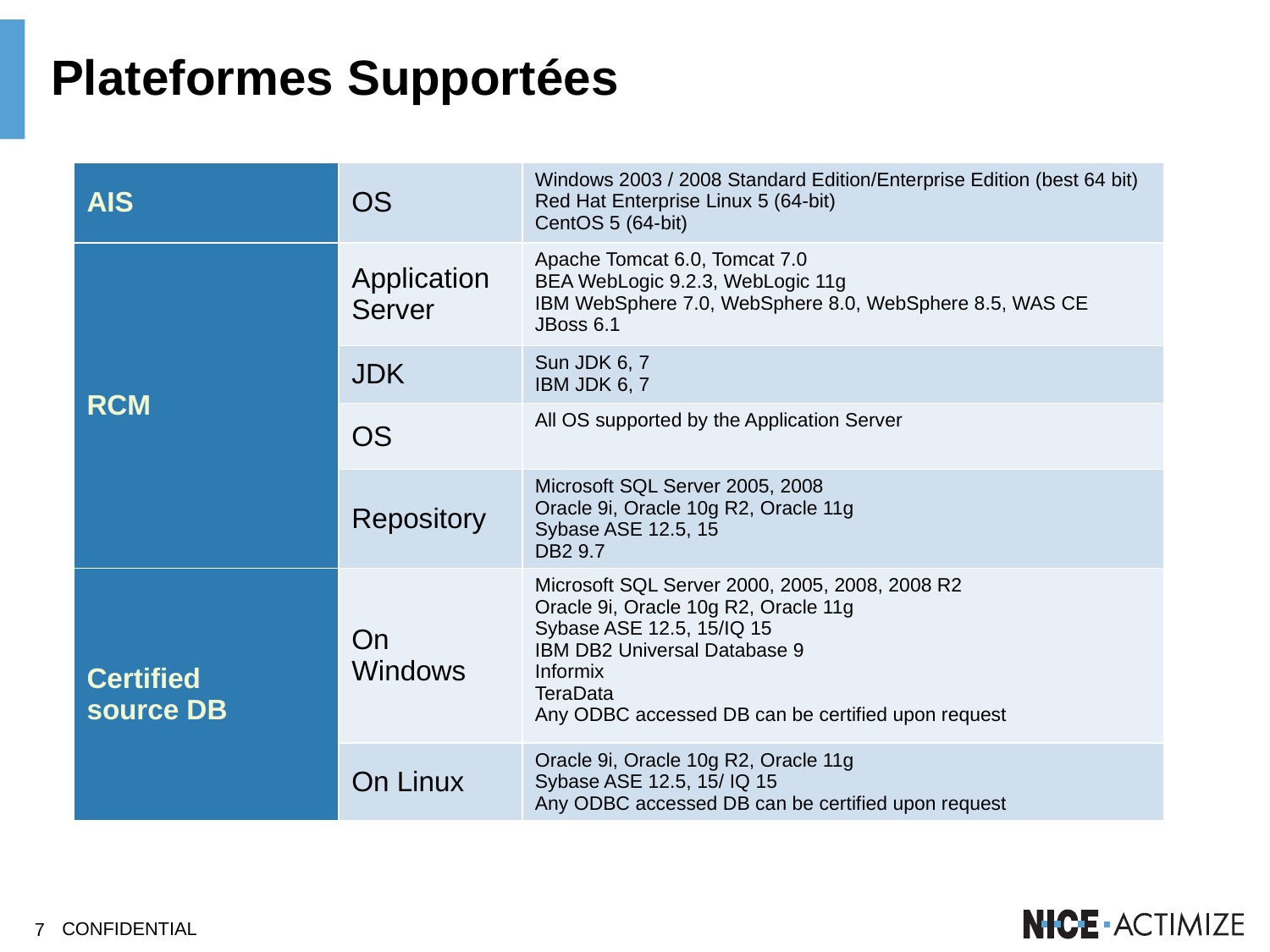

# Plateformes Supportées
| AIS | OS | Windows 2003 / 2008 Standard Edition/Enterprise Edition (best 64 bit) Red Hat Enterprise Linux 5 (64-bit) CentOS 5 (64-bit) |
| --- | --- | --- |
| RCM | Application Server | Apache Tomcat 6.0, Tomcat 7.0 BEA WebLogic 9.2.3, WebLogic 11g IBM WebSphere 7.0, WebSphere 8.0, WebSphere 8.5, WAS CE JBoss 6.1 |
|  | JDK | Sun JDK 6, 7 IBM JDK 6, 7 |
|  | OS | All OS supported by the Application Server |
|  | Repository | Microsoft SQL Server 2005, 2008 Oracle 9i, Oracle 10g R2, Oracle 11g Sybase ASE 12.5, 15 DB2 9.7 |
| Certified source DB | On Windows | Microsoft SQL Server 2000, 2005, 2008, 2008 R2 Oracle 9i, Oracle 10g R2, Oracle 11g Sybase ASE 12.5, 15/IQ 15 IBM DB2 Universal Database 9 Informix TeraData Any ODBC accessed DB can be certified upon request |
|  | On Linux | Oracle 9i, Oracle 10g R2, Oracle 11g Sybase ASE 12.5, 15/ IQ 15 Any ODBC accessed DB can be certified upon request |